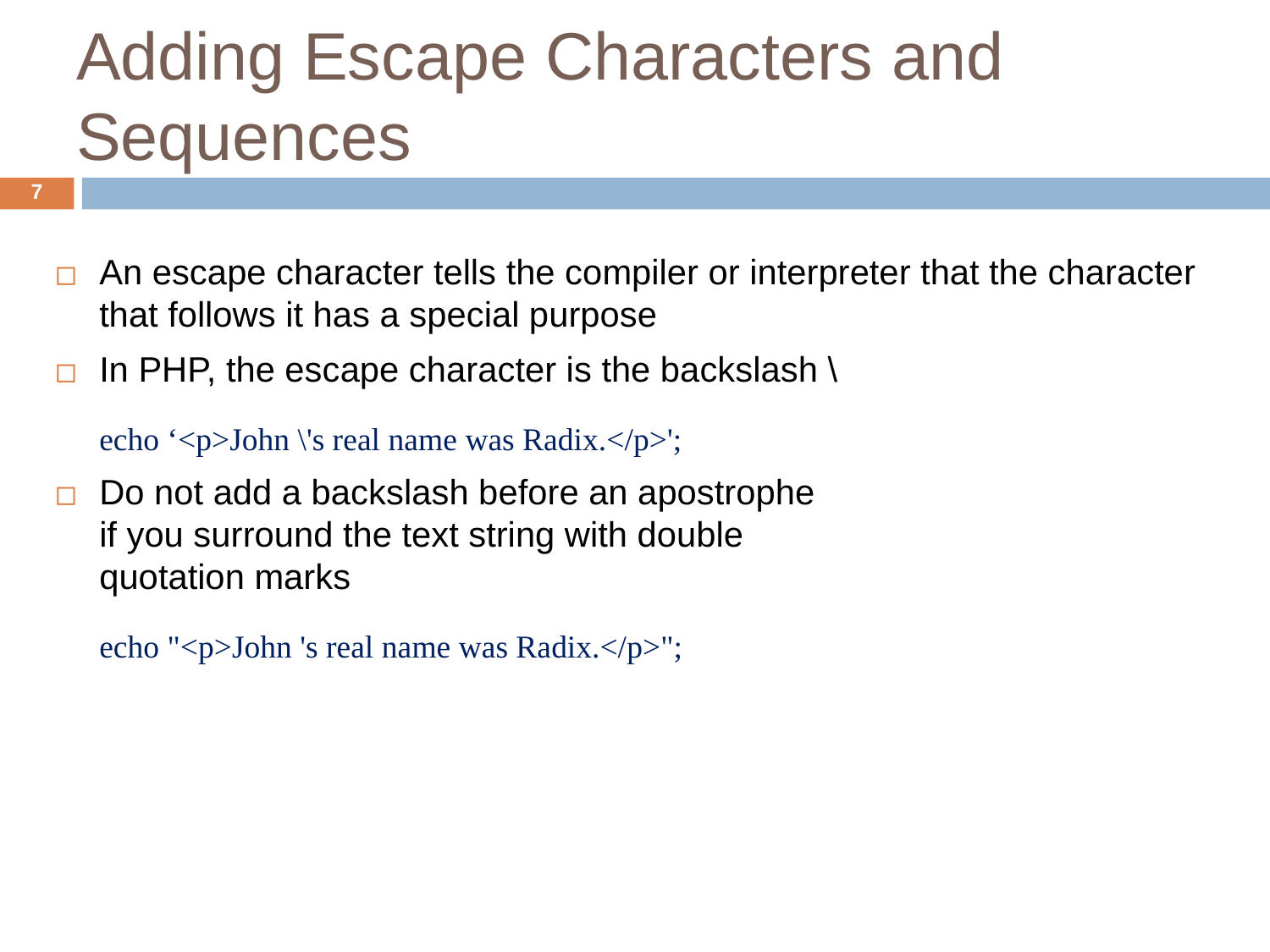

# Adding Escape Characters and  Sequences
7
An escape character tells the compiler or interpreter that the character that follows it has a special purpose
In PHP, the escape character is the backslash \
	echo ‘<p>John \'s real name was Radix.</p>';
Do not add a backslash before an apostrophe
if you surround the text string with double
quotation marks
	echo "<p>John 's real name was Radix.</p>";